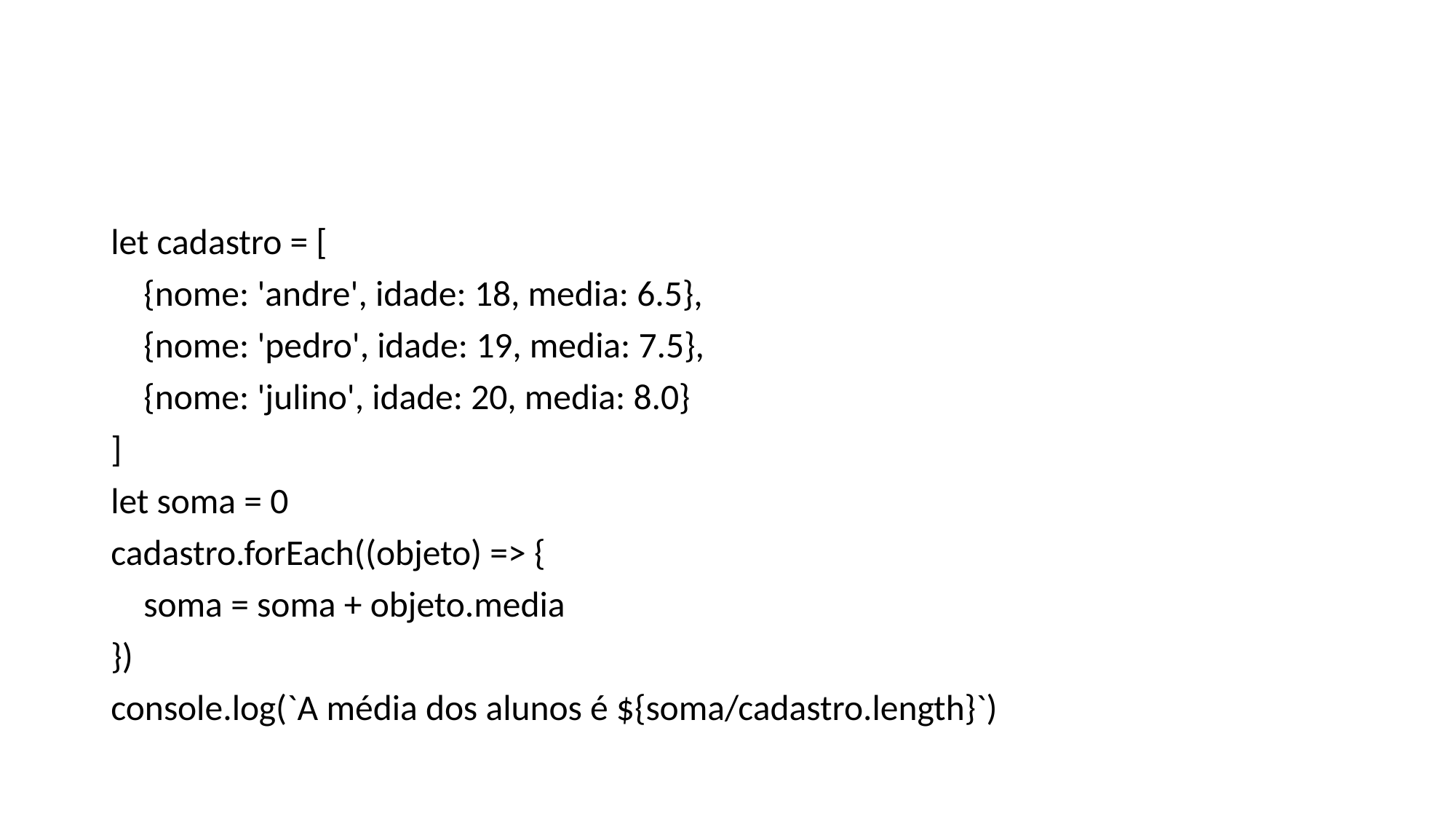

#
let cadastro = [
    {nome: 'andre', idade: 18, media: 6.5},
    {nome: 'pedro', idade: 19, media: 7.5},
    {nome: 'julino', idade: 20, media: 8.0}
]
let soma = 0
cadastro.forEach((objeto) => {
    soma = soma + objeto.media
})
console.log(`A média dos alunos é ${soma/cadastro.length}`)